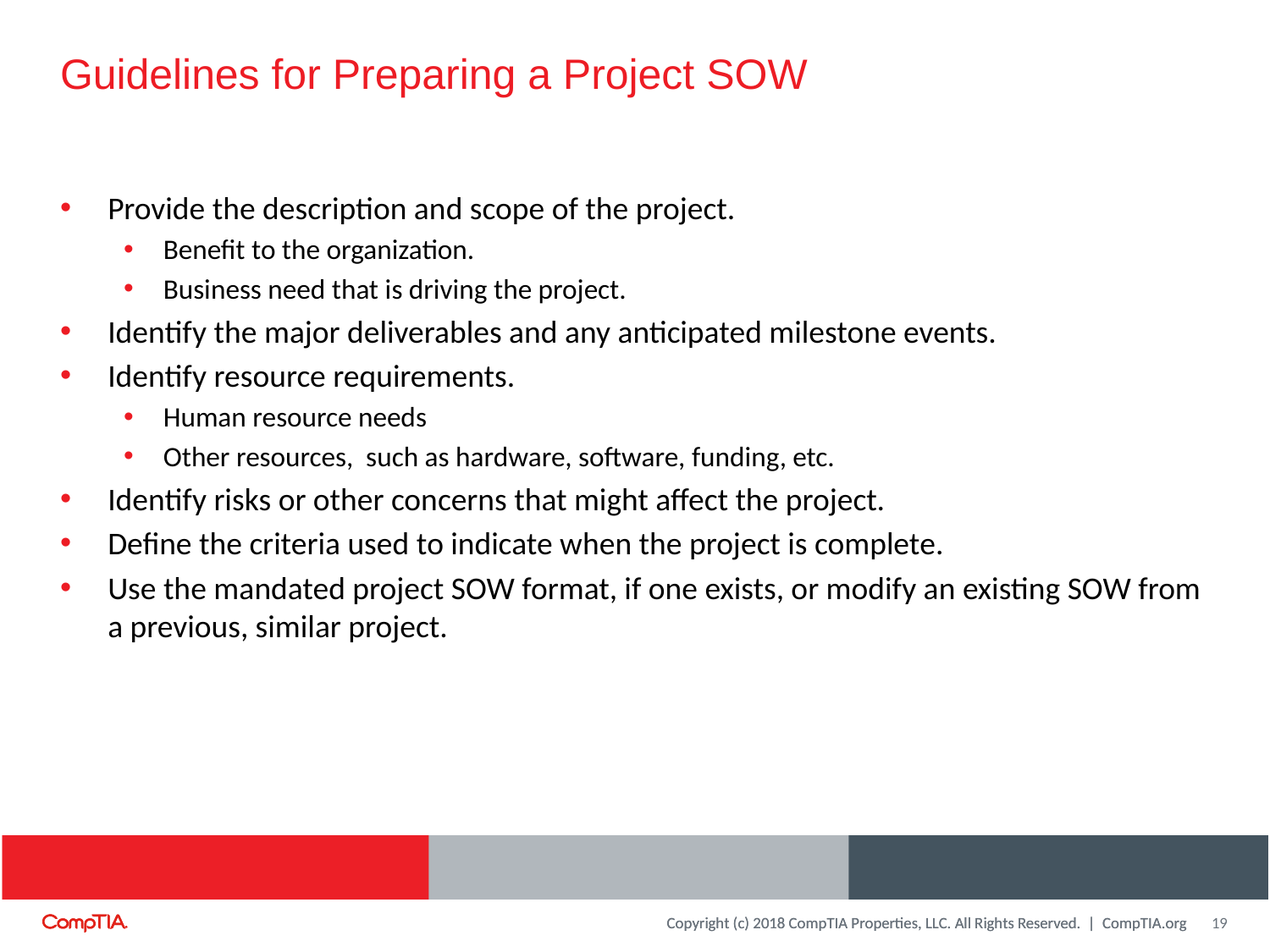

# Guidelines for Preparing a Project SOW
Provide the description and scope of the project.
Benefit to the organization.
Business need that is driving the project.
Identify the major deliverables and any anticipated milestone events.
Identify resource requirements.
Human resource needs
Other resources,  such as hardware, software, funding, etc.
Identify risks or other concerns that might affect the project.
Define the criteria used to indicate when the project is complete.
Use the mandated project SOW format, if one exists, or modify an existing SOW from a previous, similar project.

19